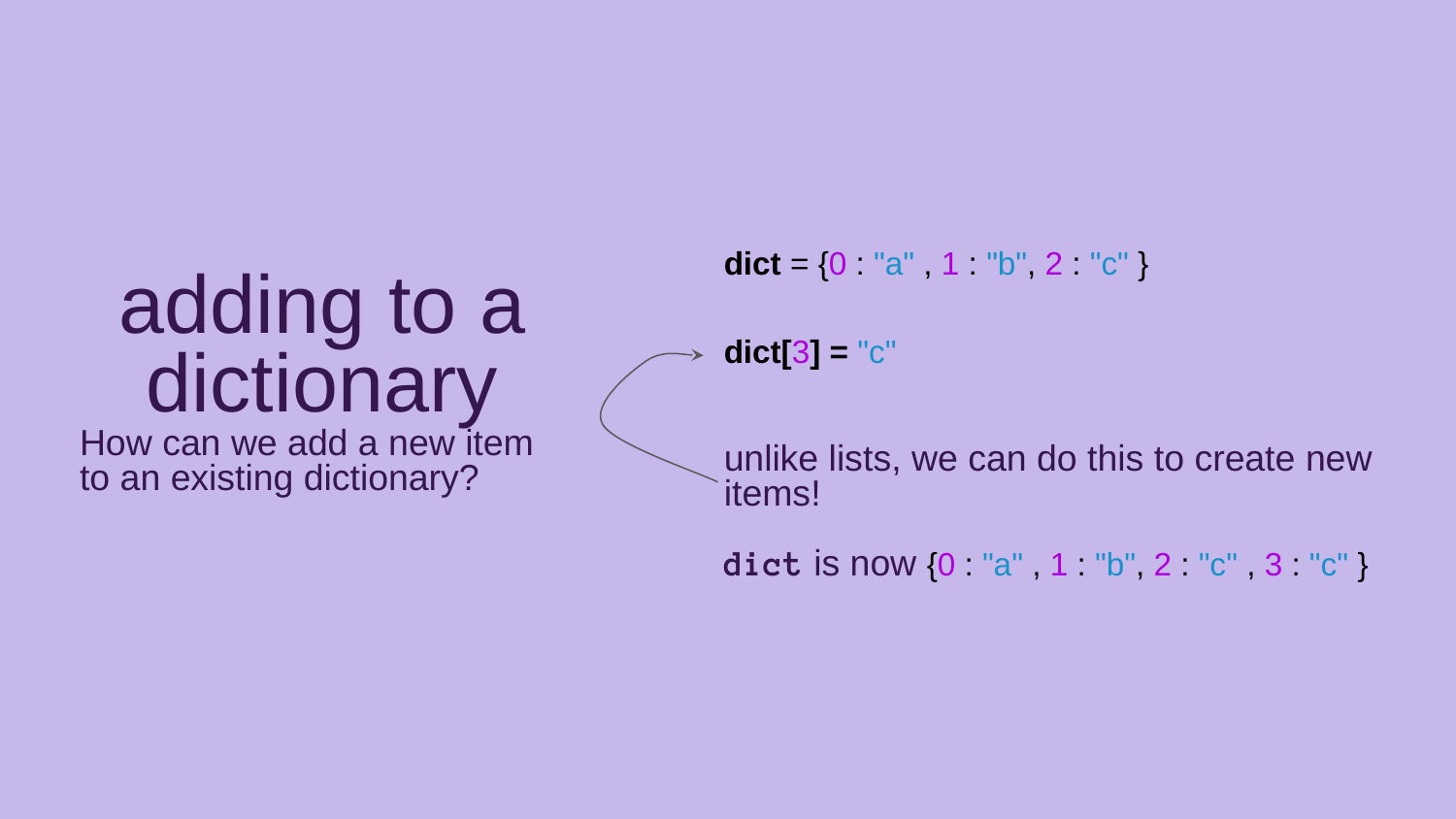

dict = {0 : "a" , 1 : "b", 2 : "c" }
adding to a dictionary
How can we add a new item to an existing dictionary?
dict[3] = "c"

unlike lists, we can do this to create new items!

dict is now {0 : "a" , 1 : "b", 2 : "c" , 3 : "c" }